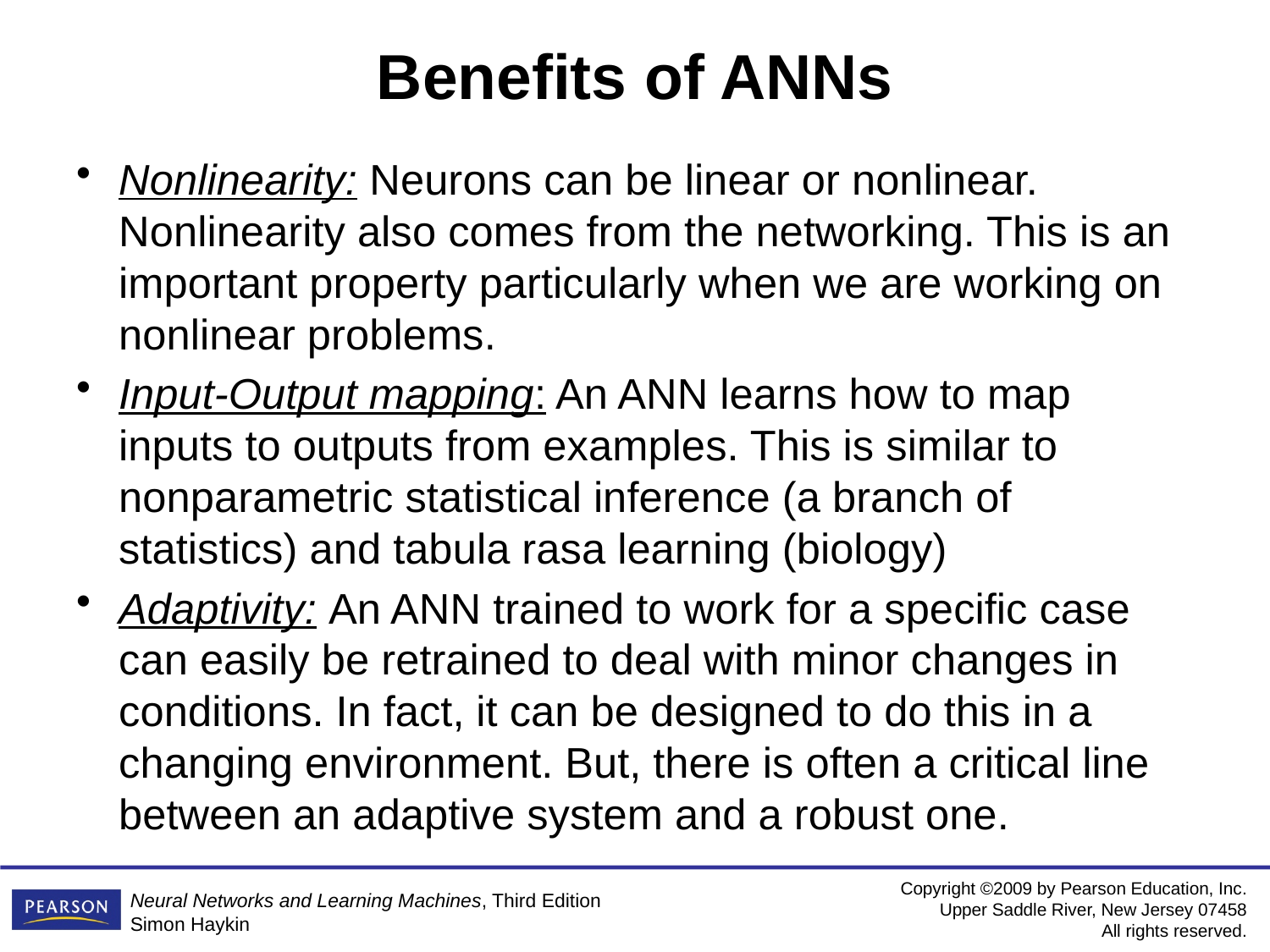

# Benefits of ANNs
Nonlinearity: Neurons can be linear or nonlinear. Nonlinearity also comes from the networking. This is an important property particularly when we are working on nonlinear problems.
Input-Output mapping: An ANN learns how to map inputs to outputs from examples. This is similar to nonparametric statistical inference (a branch of statistics) and tabula rasa learning (biology)
Adaptivity: An ANN trained to work for a specific case can easily be retrained to deal with minor changes in conditions. In fact, it can be designed to do this in a changing environment. But, there is often a critical line between an adaptive system and a robust one.